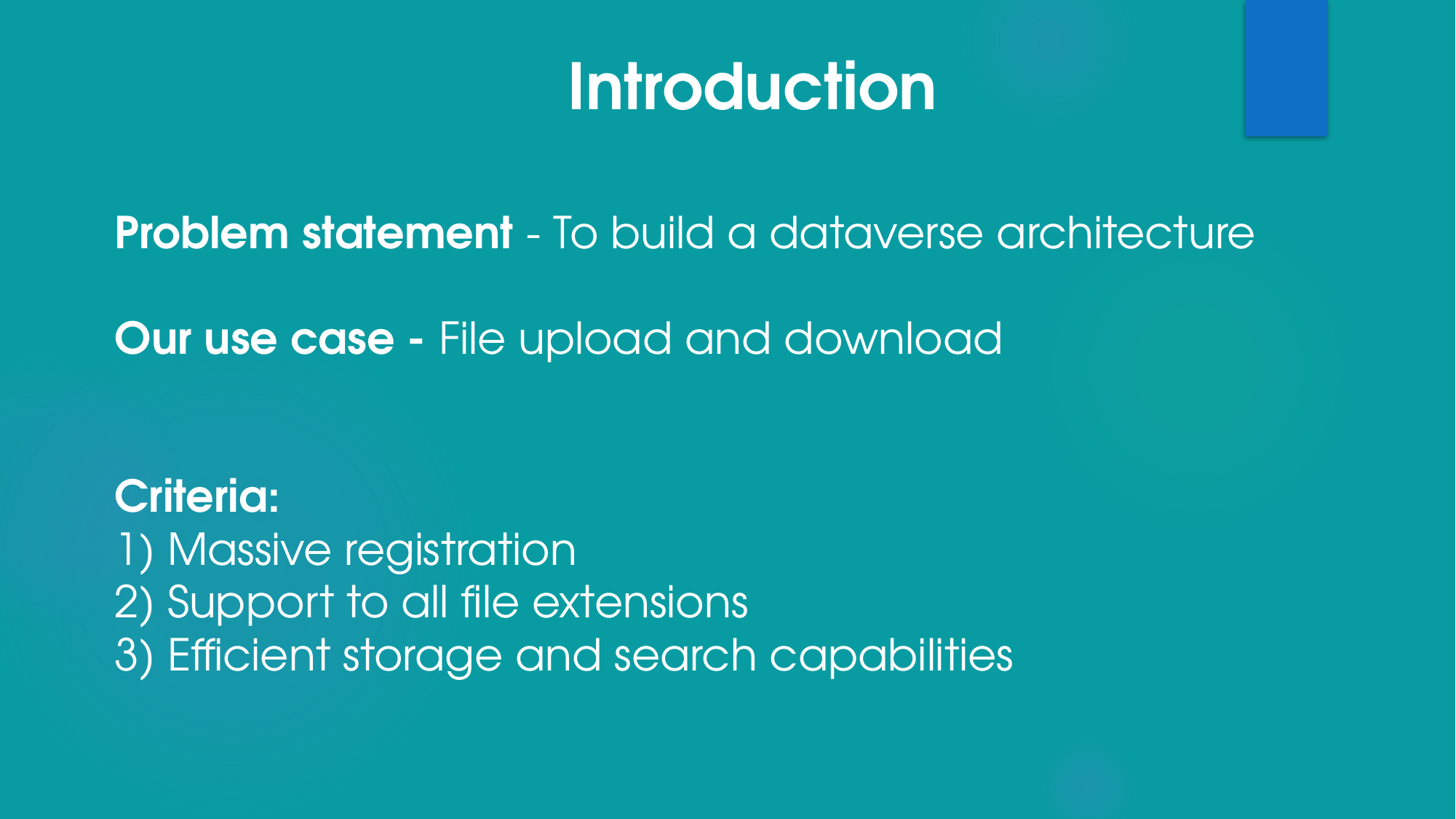

# Introduction

Problem statement - To build a dataverse architecture

Our use case - File upload and download

Criteria:
1) Massive registration
2) Support to all file extensions
3) Efficient storage and search capabilities